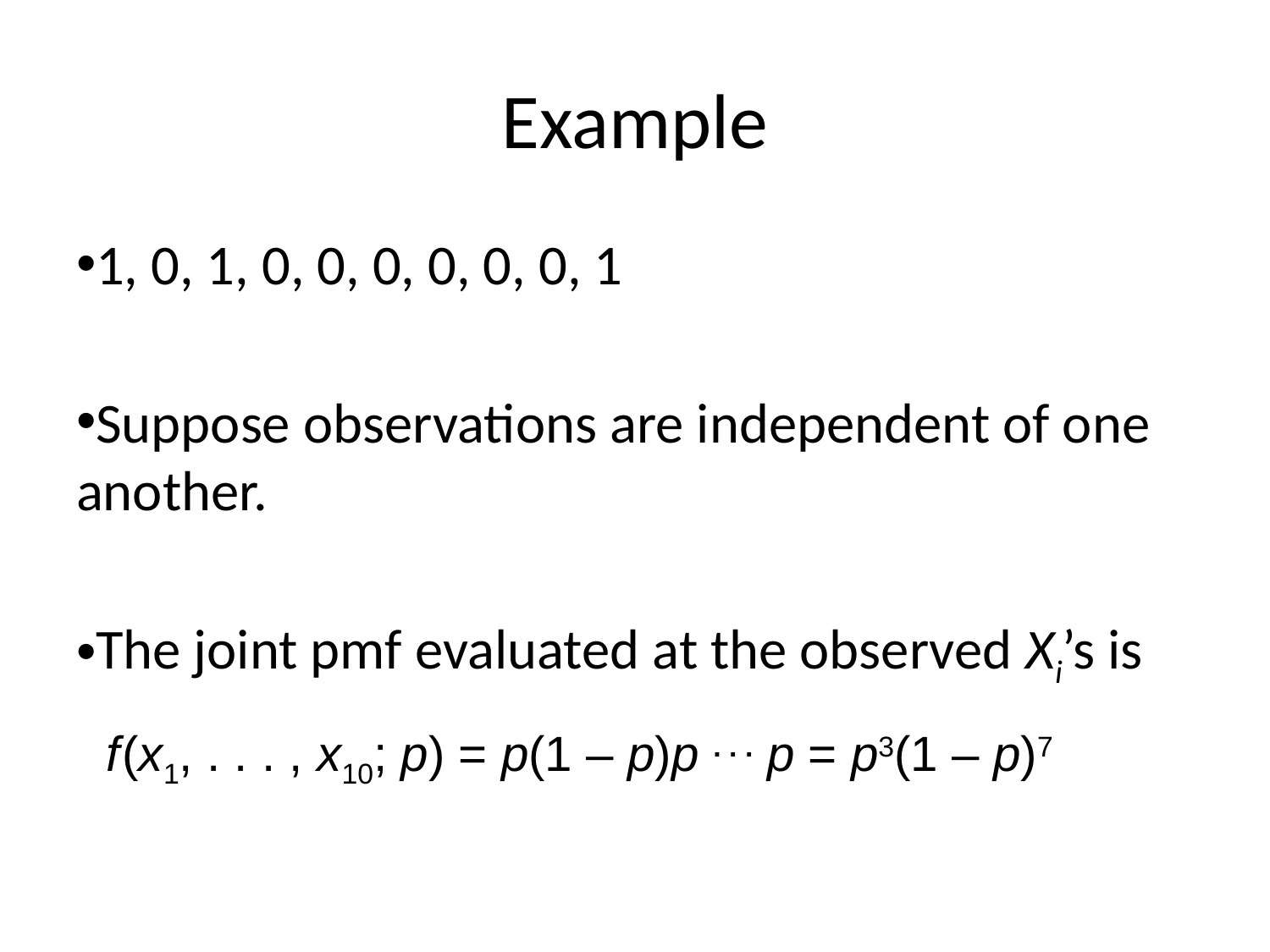

# Example
1, 0, 1, 0, 0, 0, 0, 0, 0, 1

Suppose observations are independent of one another.

The joint pmf evaluated at the observed Xi’s is

f (x1, . . . , x10; p) = p(1 – p)p . . . p = p3(1 – p)7